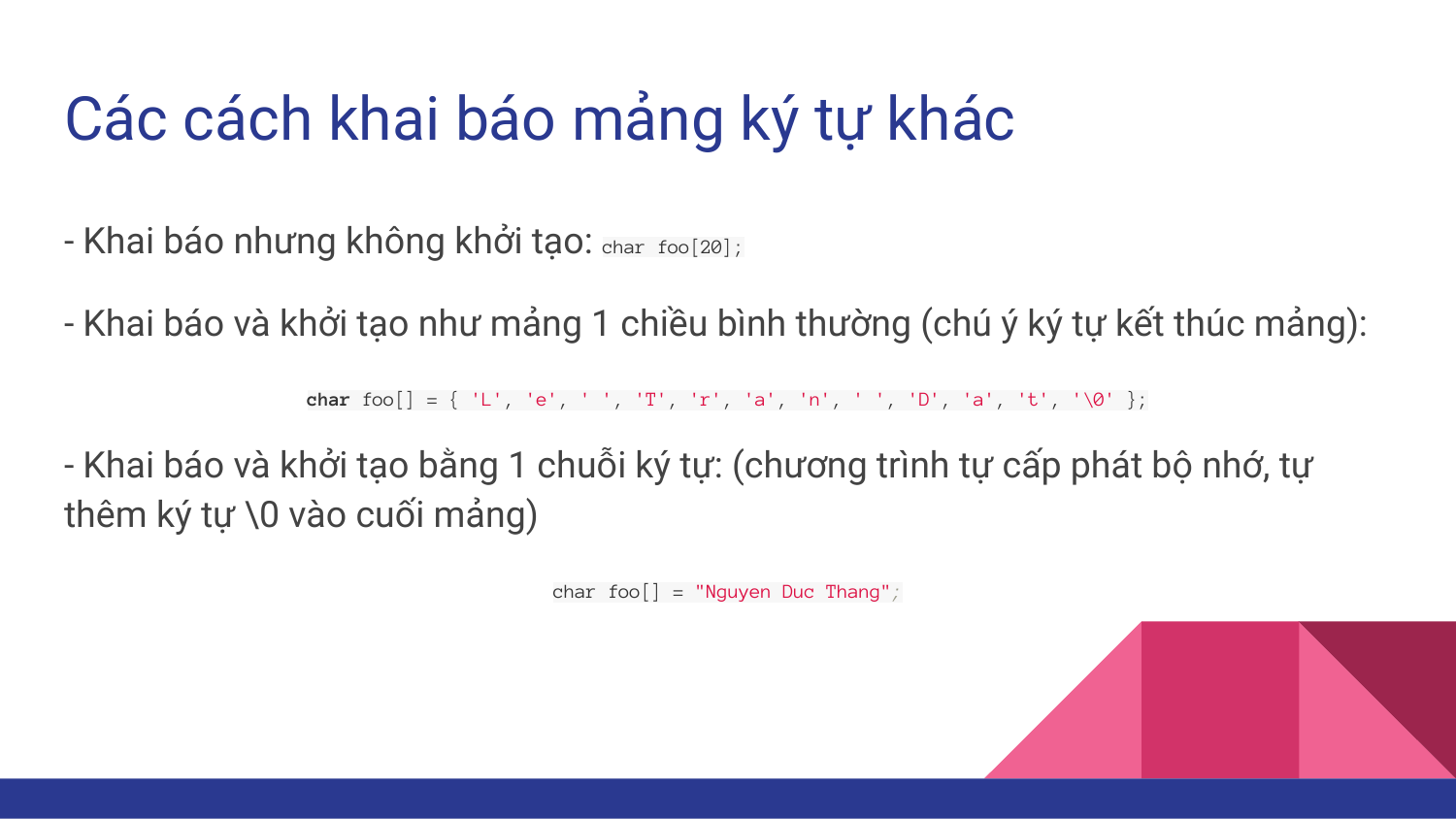

# Các cách khai báo mảng ký tự khác
- Khai báo nhưng không khởi tạo: char foo[20];
- Khai báo và khởi tạo như mảng 1 chiều bình thường (chú ý ký tự kết thúc mảng):
char foo[] = { 'L', 'e', ' ', 'T', 'r', 'a', 'n', ' ', 'D', 'a', 't', '\0' };
- Khai báo và khởi tạo bằng 1 chuỗi ký tự: (chương trình tự cấp phát bộ nhớ, tự thêm ký tự \0 vào cuối mảng)
char foo[] = "Nguyen Duc Thang";